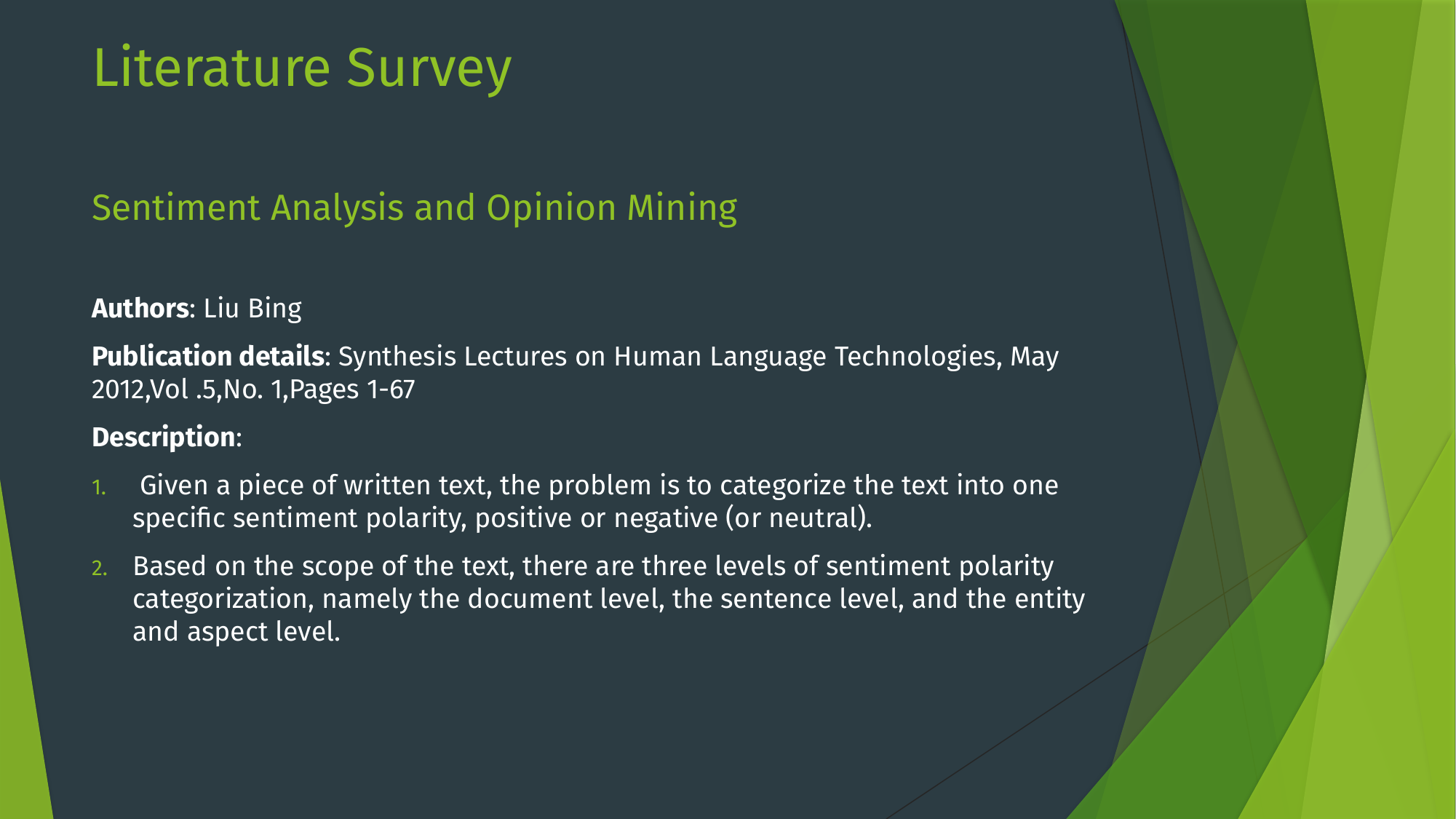

# Literature Survey
Sentiment Analysis and Opinion Mining

Authors: Liu Bing
Publication details: Synthesis Lectures on Human Language Technologies, May 2012,Vol .5,No. 1,Pages 1-67
Description:
 Given a piece of written text, the problem is to categorize the text into one specific sentiment polarity, positive or negative (or neutral).
Based on the scope of the text, there are three levels of sentiment polarity categorization, namely the document level, the sentence level, and the entity and aspect level.